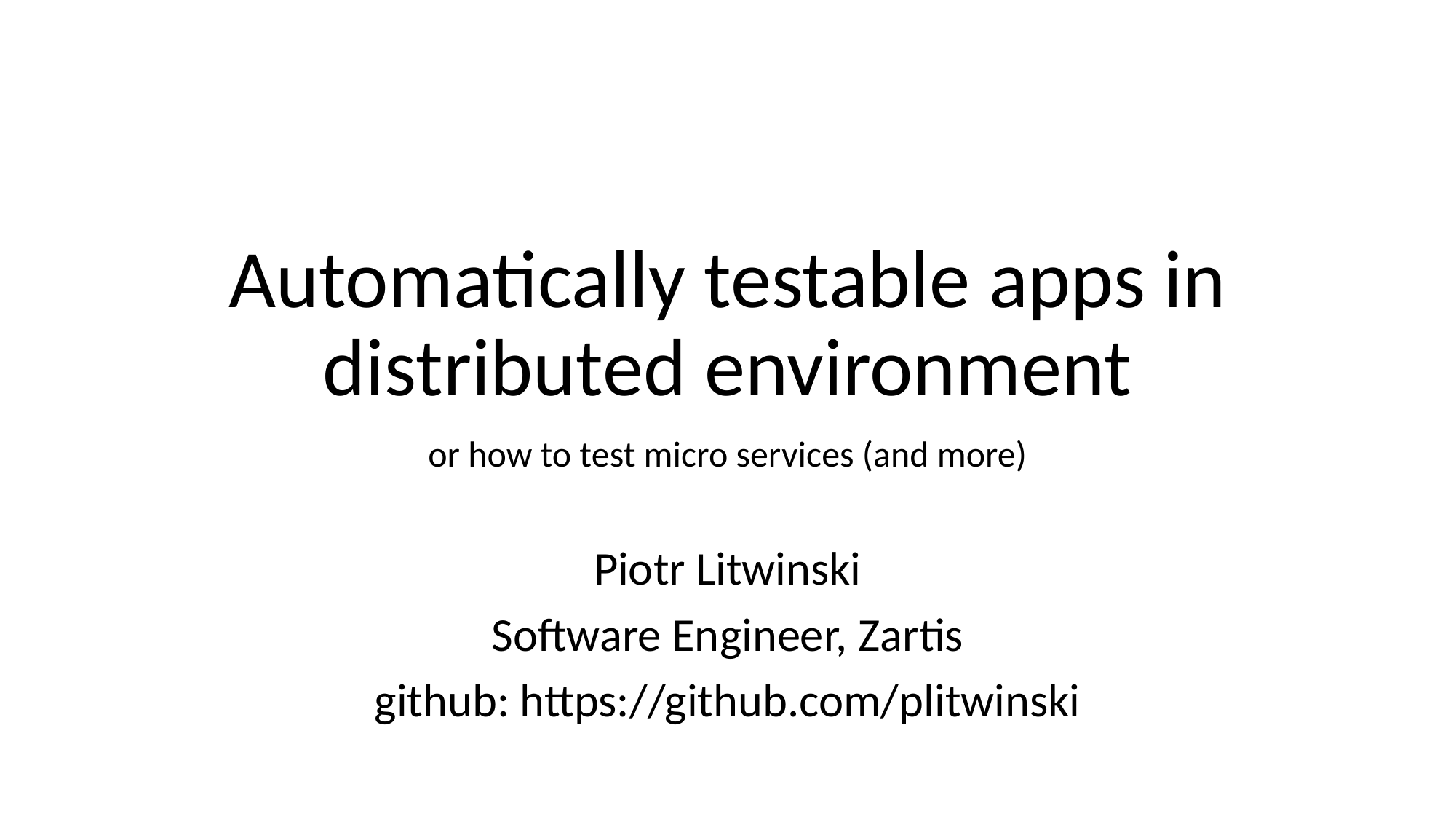

# Automatically testable apps in distributed environment
or how to test micro services (and more)

Piotr Litwinski
Software Engineer, Zartis
github: https://github.com/plitwinski